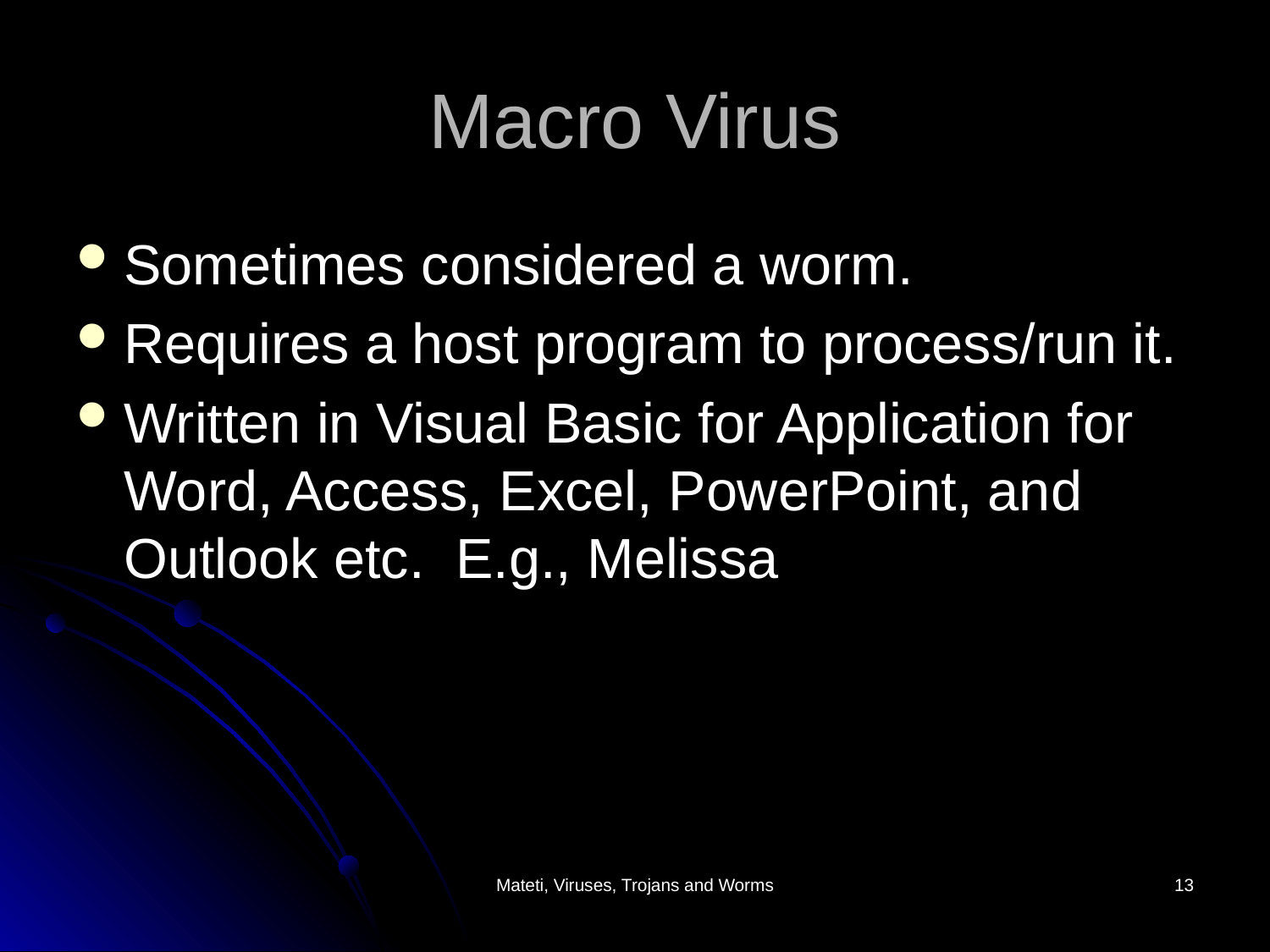

# Macro Virus
Sometimes considered a worm.
Requires a host program to process/run it.
Written in Visual Basic for Application for Word, Access, Excel, PowerPoint, and Outlook etc.  E.g., Melissa
Mateti, Viruses, Trojans and Worms
13